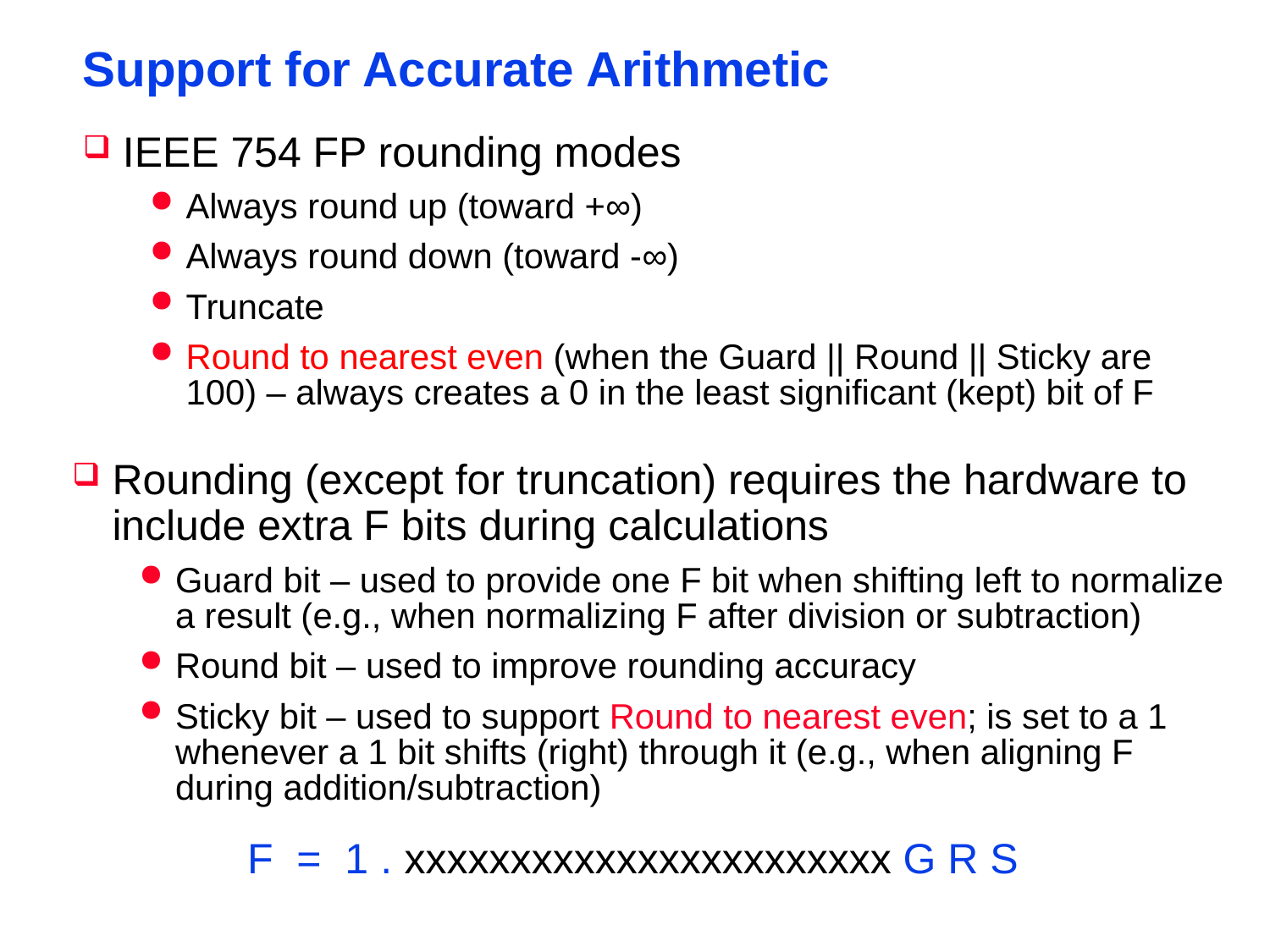

# Support for Accurate Arithmetic
IEEE 754 FP rounding modes
Always round up (toward +∞)
Always round down (toward -∞)
Truncate
Round to nearest even (when the Guard || Round || Sticky are 100) – always creates a 0 in the least significant (kept) bit of F
Rounding (except for truncation) requires the hardware to include extra F bits during calculations
Guard bit – used to provide one F bit when shifting left to normalize  a result (e.g., when normalizing F after division or subtraction)
Round bit – used to improve rounding accuracy
Sticky bit – used to support Round to nearest even; is set to a 1 whenever a 1 bit shifts (right) through it (e.g., when aligning F   during addition/subtraction)
F  =  1 . xxxxxxxxxxxxxxxxxxxxxxx G R S